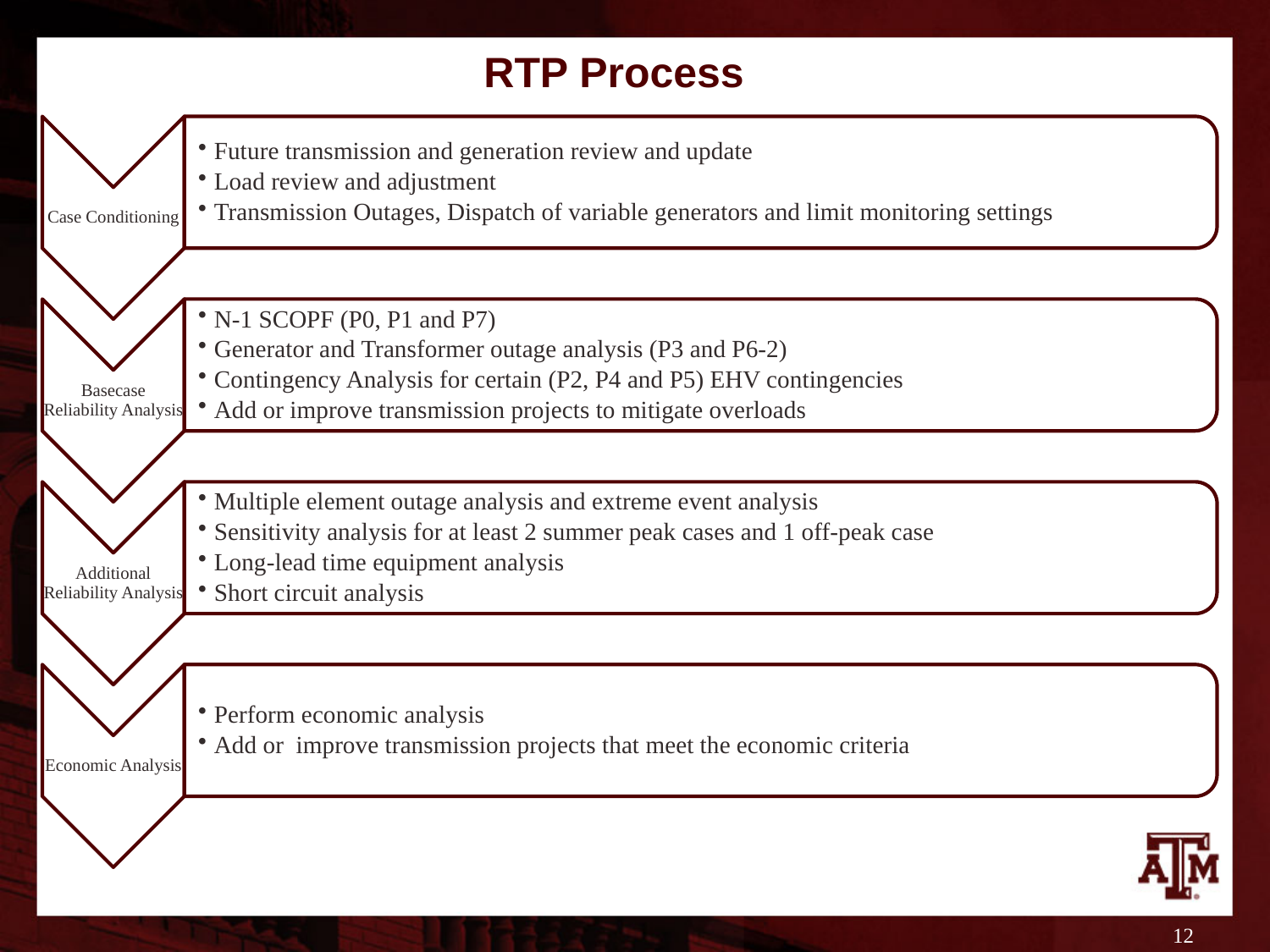

# RTP Process
Case Conditioning
Future transmission and generation review and update
Load review and adjustment
Transmission Outages, Dispatch of variable generators and limit monitoring settings
Basecase Reliability Analysis
N-1 SCOPF (P0, P1 and P7)
Generator and Transformer outage analysis (P3 and P6-2)
Contingency Analysis for certain (P2, P4 and P5) EHV contingencies
Add or improve transmission projects to mitigate overloads
Additional Reliability Analysis
Multiple element outage analysis and extreme event analysis
Sensitivity analysis for at least 2 summer peak cases and 1 off-peak case
Long-lead time equipment analysis
Short circuit analysis
Economic Analysis
Perform economic analysis
Add or  improve transmission projects that meet the economic criteria
12